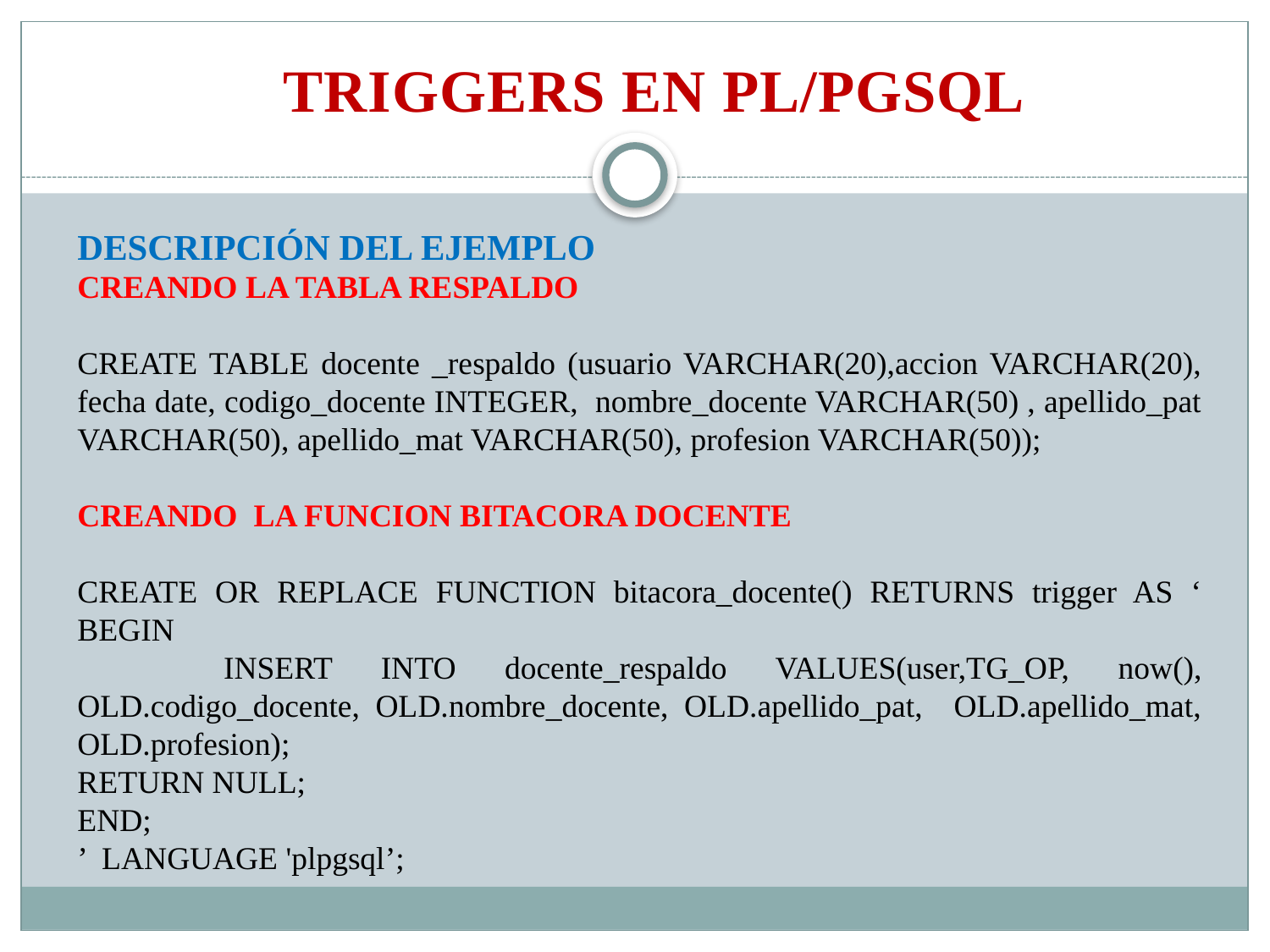

TRIGGERS EN PL/PGSQL
Descripción del ejemplo
CREANDO LA TABLA RESPALDO

CREATE TABLE docente _respaldo (usuario VARCHAR(20),accion VARCHAR(20), fecha date, codigo_docente INTEGER,  nombre_docente VARCHAR(50) , apellido_pat VARCHAR(50), apellido_mat VARCHAR(50), profesion VARCHAR(50));

CREANDO  LA FUNCION BITACORA DOCENTE

CREATE OR REPLACE FUNCTION bitacora_docente() RETURNS trigger AS ‘ BEGIN
   INSERT INTO docente_respaldo VALUES(user,TG_OP, now(), OLD.codigo_docente, OLD.nombre_docente, OLD.apellido_pat,  OLD.apellido_mat, OLD.profesion);
RETURN NULL;
END;
’  LANGUAGE 'plpgsql’;